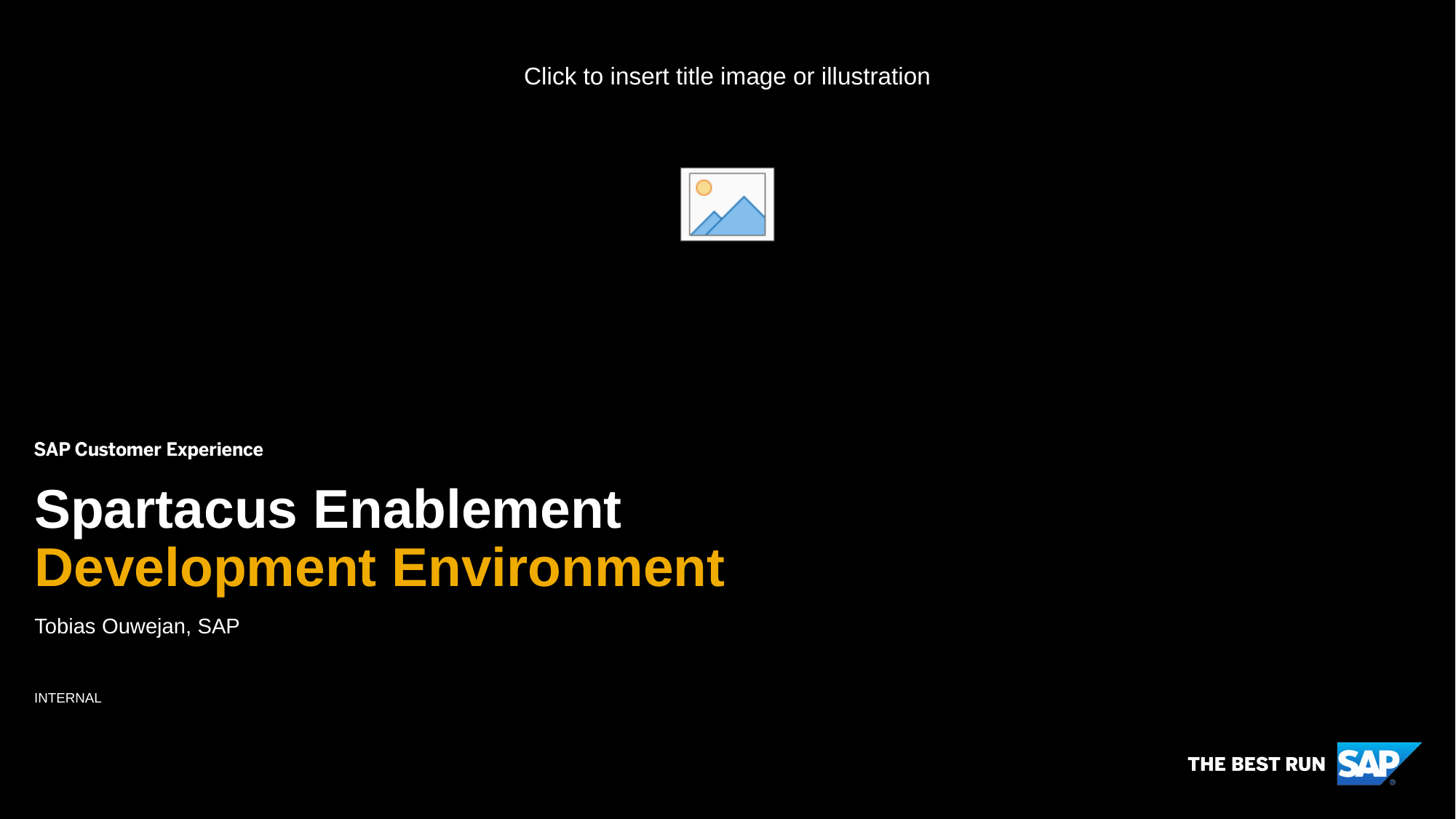

# Spartacus Enablement Development Environment
Tobias Ouwejan, SAP